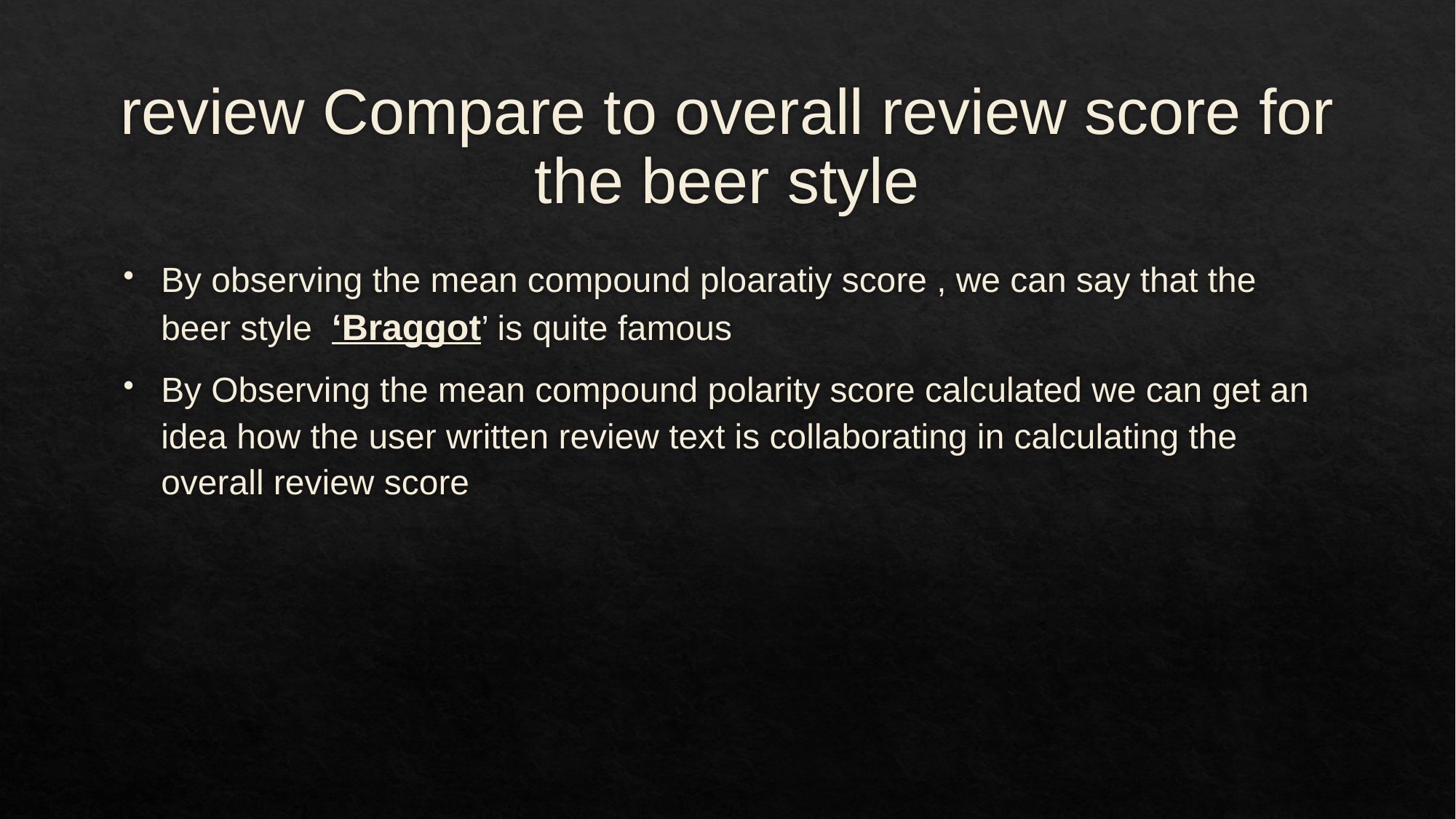

# review Compare to overall review score for the beer style
By observing the mean compound ploaratiy score , we can say that the beer style  ‘Braggot’ is quite famous
By Observing the mean compound polarity score calculated we can get an idea how the user written review text is collaborating in calculating the overall review score